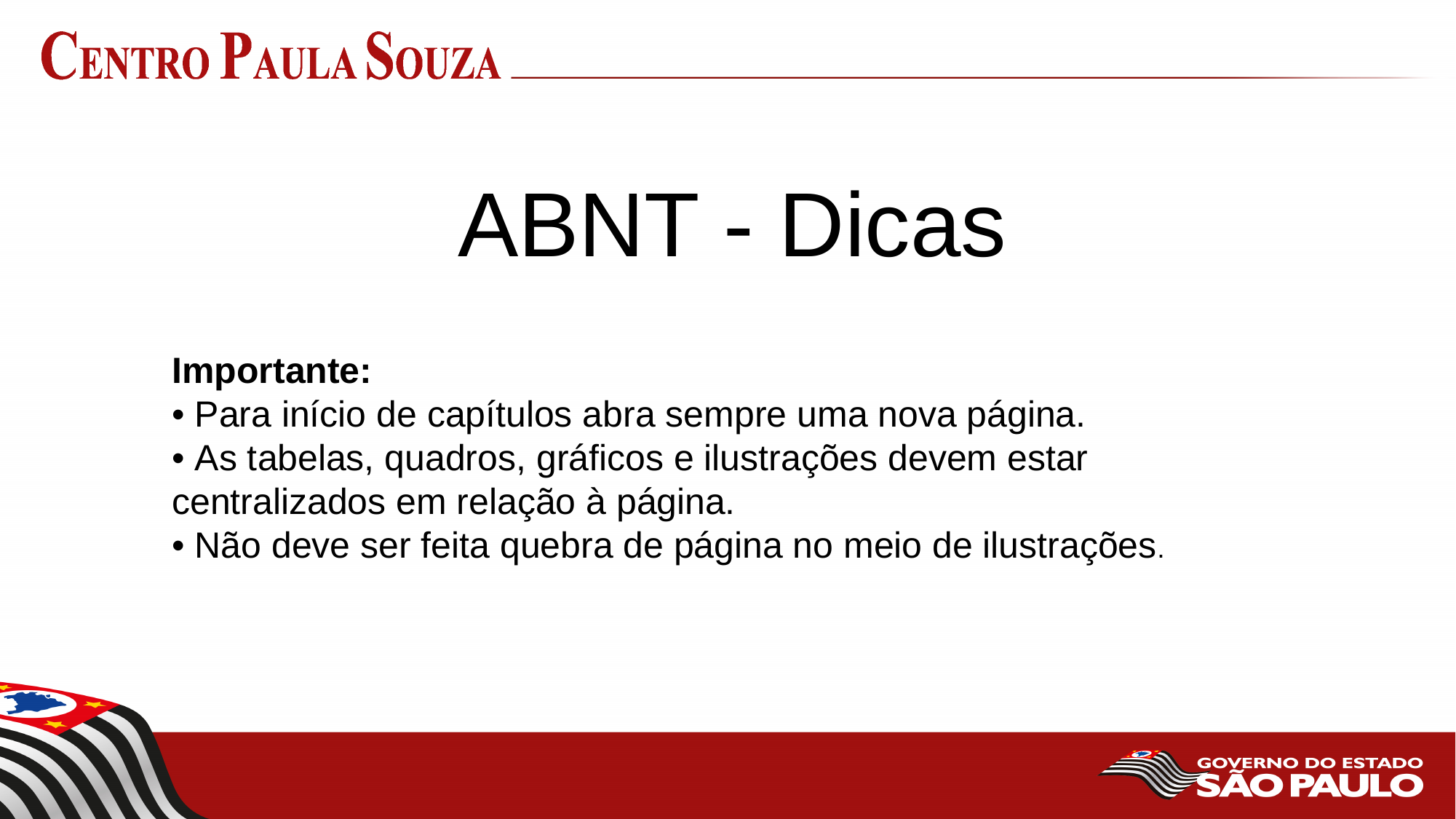

# ABNT - Dicas
Importante:
• Para início de capítulos abra sempre uma nova página.
• As tabelas, quadros, gráficos e ilustrações devem estar
centralizados em relação à página.
• Não deve ser feita quebra de página no meio de ilustrações.